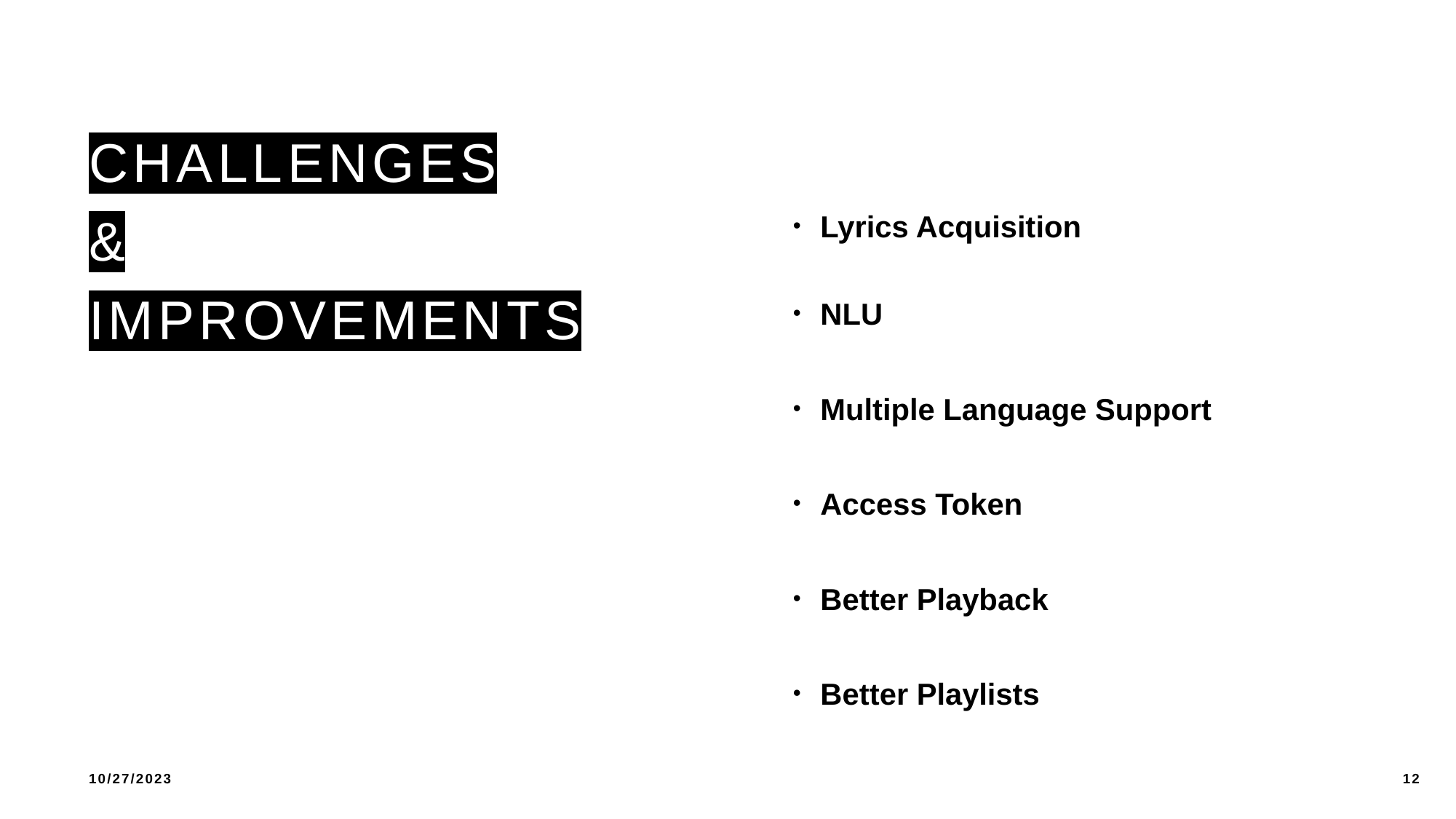

# Challenges & Improvements
Lyrics Acquisition
NLU
Multiple Language Support
Access Token
Better Playback
Better Playlists

10/27/2023
12